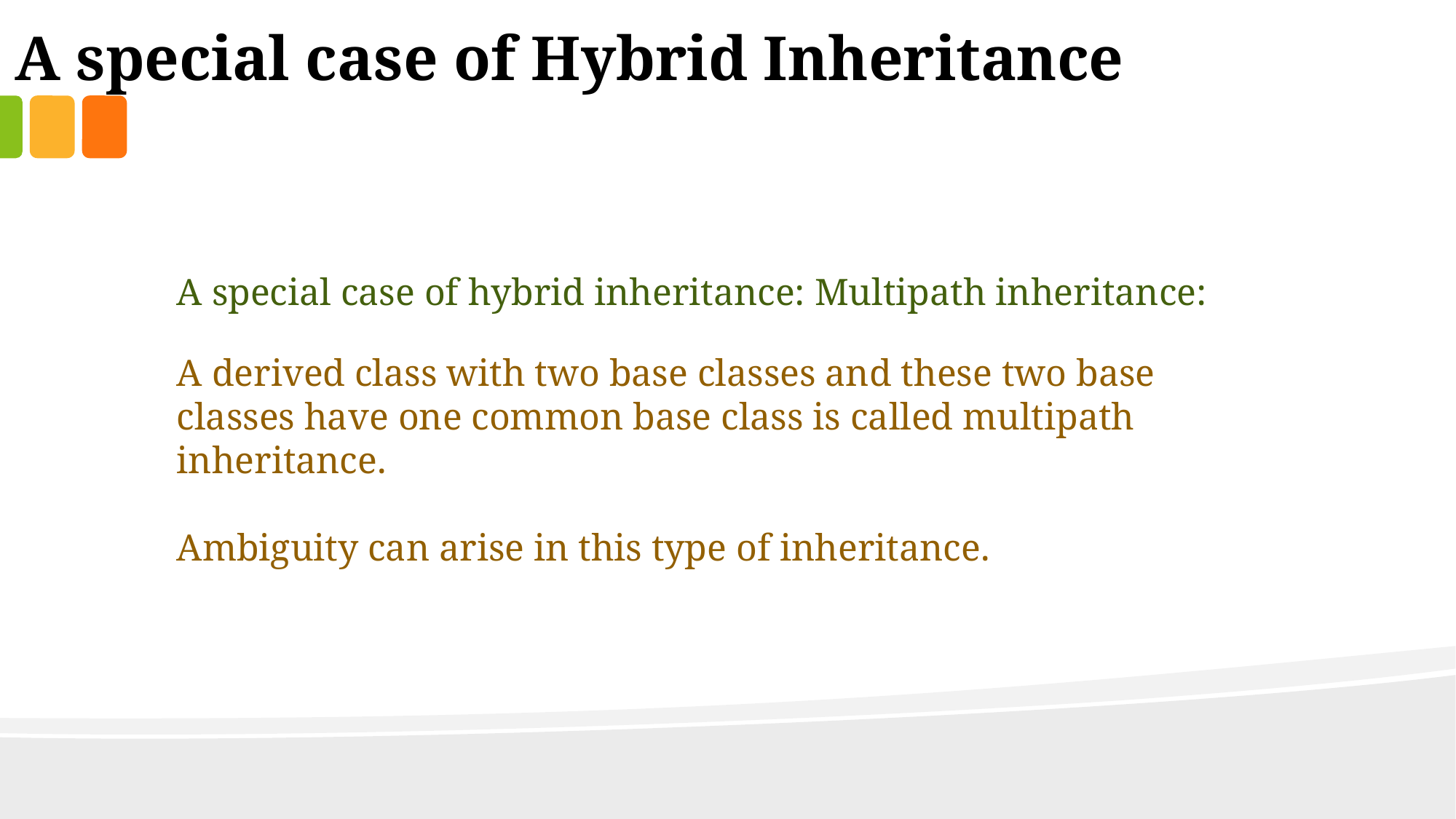

A special case of Hybrid Inheritance
A special case of hybrid inheritance: Multipath inheritance:

A derived class with two base classes and these two base classes have one common base class is called multipath inheritance.

Ambiguity can arise in this type of inheritance.